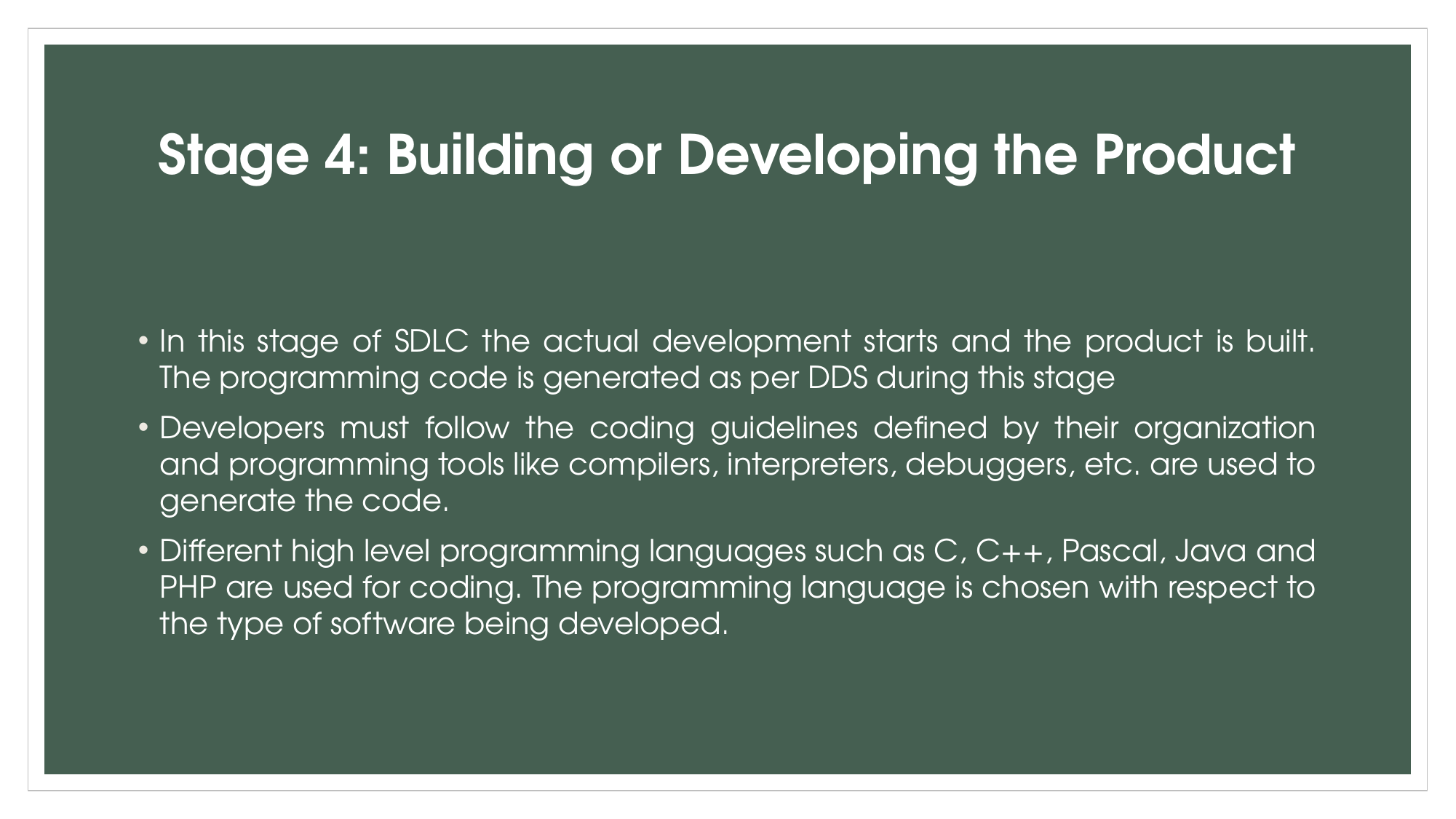

# Stage 4: Building or Developing the Product
In this stage of SDLC the actual development starts and the product is built. The programming code is generated as per DDS during this stage
Developers must follow the coding guidelines defined by their organization and programming tools like compilers, interpreters, debuggers, etc. are used to generate the code.
Different high level programming languages such as C, C++, Pascal, Java and PHP are used for coding. The programming language is chosen with respect to the type of software being developed.